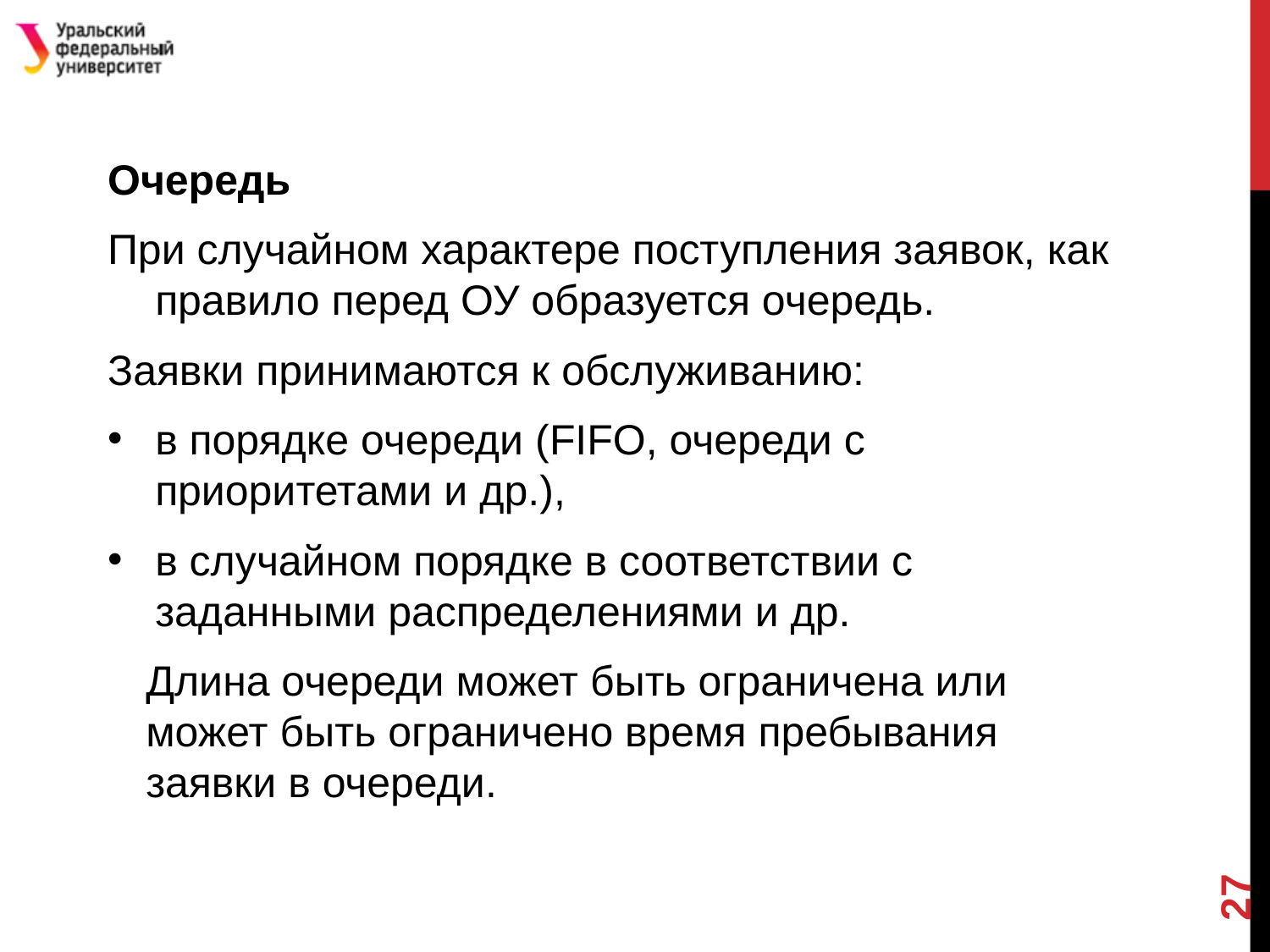

#
Очередь
При случайном характере поступления заявок, как правило перед ОУ образуется очередь.
Заявки принимаются к обслуживанию:
в порядке очереди (FIFO, очереди с приоритетами и др.),
в случайном порядке в соответствии с заданными распределениями и др.
Длина очереди может быть ограничена или может быть ограничено время пребывания заявки в очереди.
27